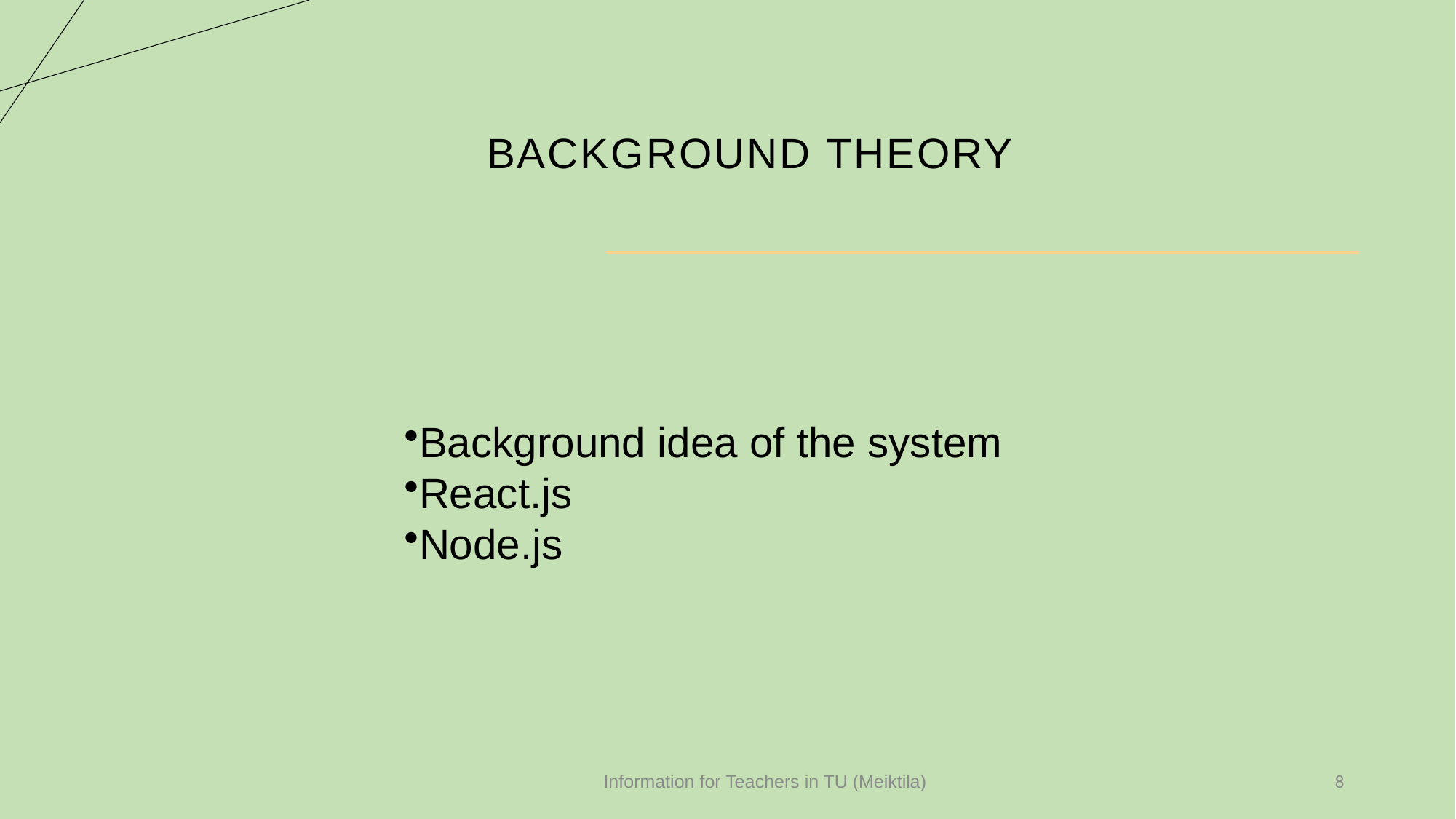

# BACKGROUND THEORY

Background idea of the system​
React.js​
Node.js
Information for Teachers in TU (Meiktila)
8